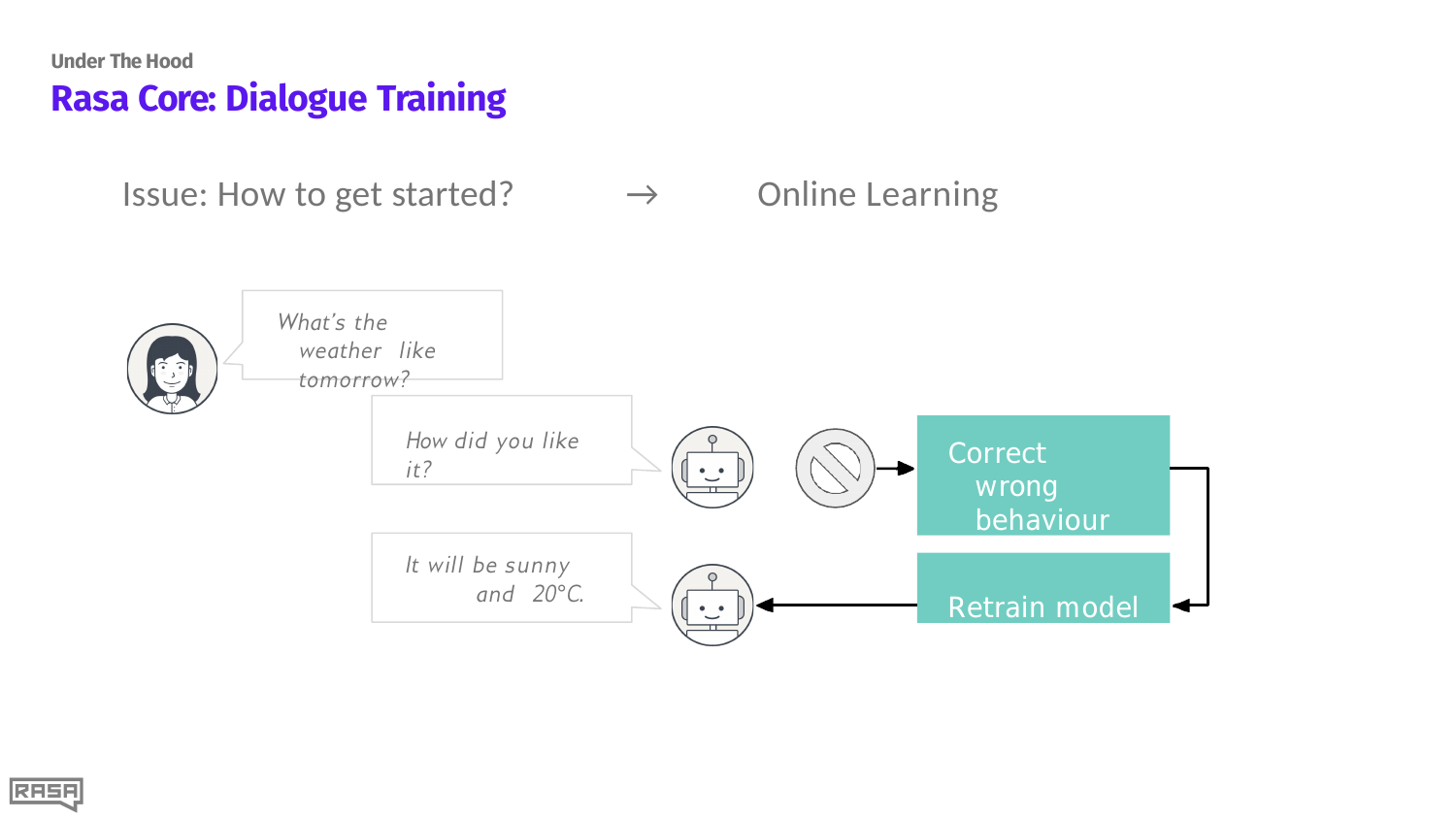

Under The Hood
# Rasa Core: Dialogue Training
Issue: How to get started?
→
Online Learning

What’s the weather  like tomorrow?

Correct wrong  behaviour
How did you like it?

It will be sunny and  20°C.

Retrain model